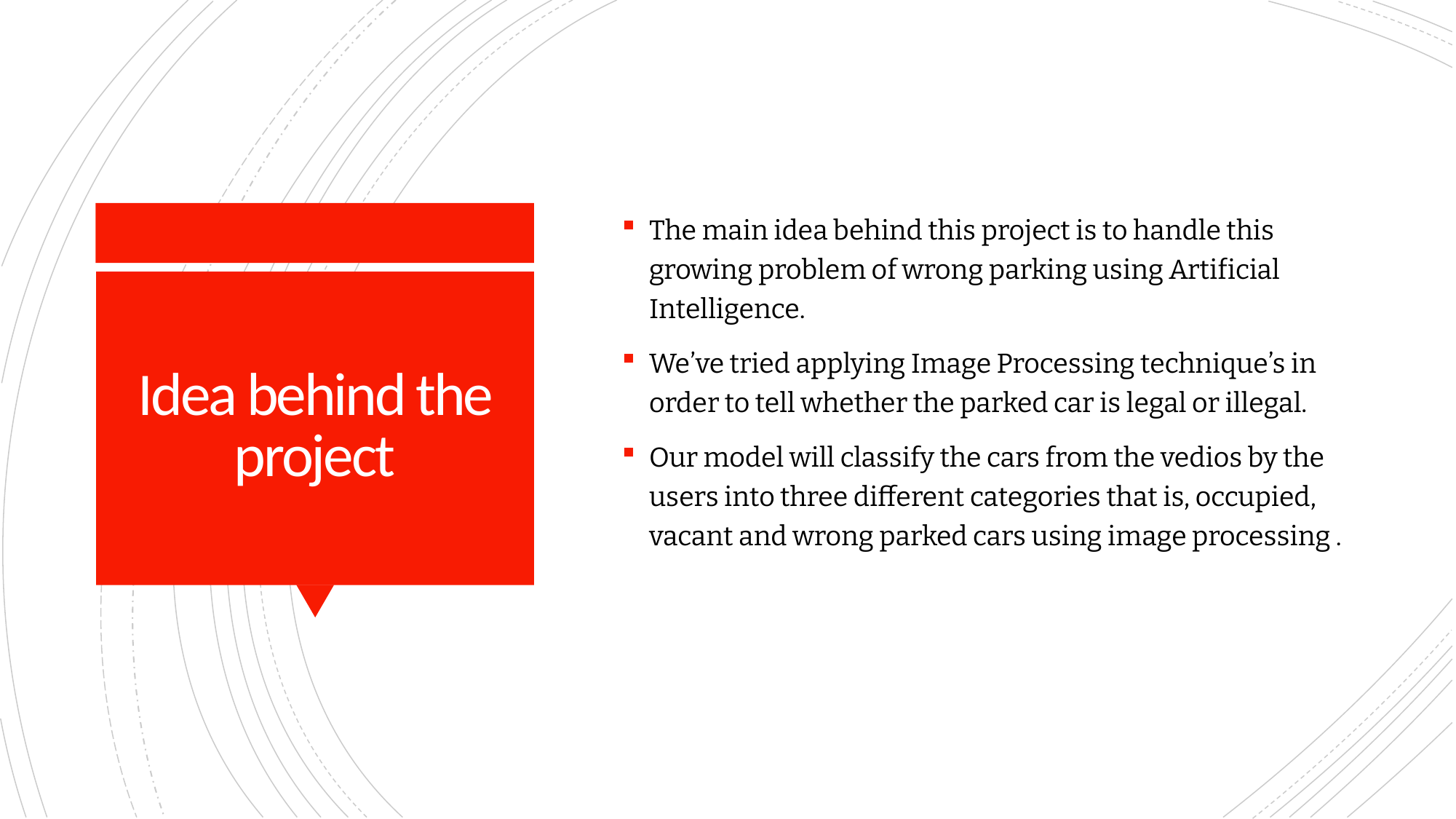

The main idea behind this project is to handle this growing problem of wrong parking using Artificial Intelligence.
We’ve tried applying Image Processing technique’s in order to tell whether the parked car is legal or illegal.
Our model will classify the cars from the vedios by the users into three different categories that is, occupied, vacant and wrong parked cars using image processing .

# Idea behind the project